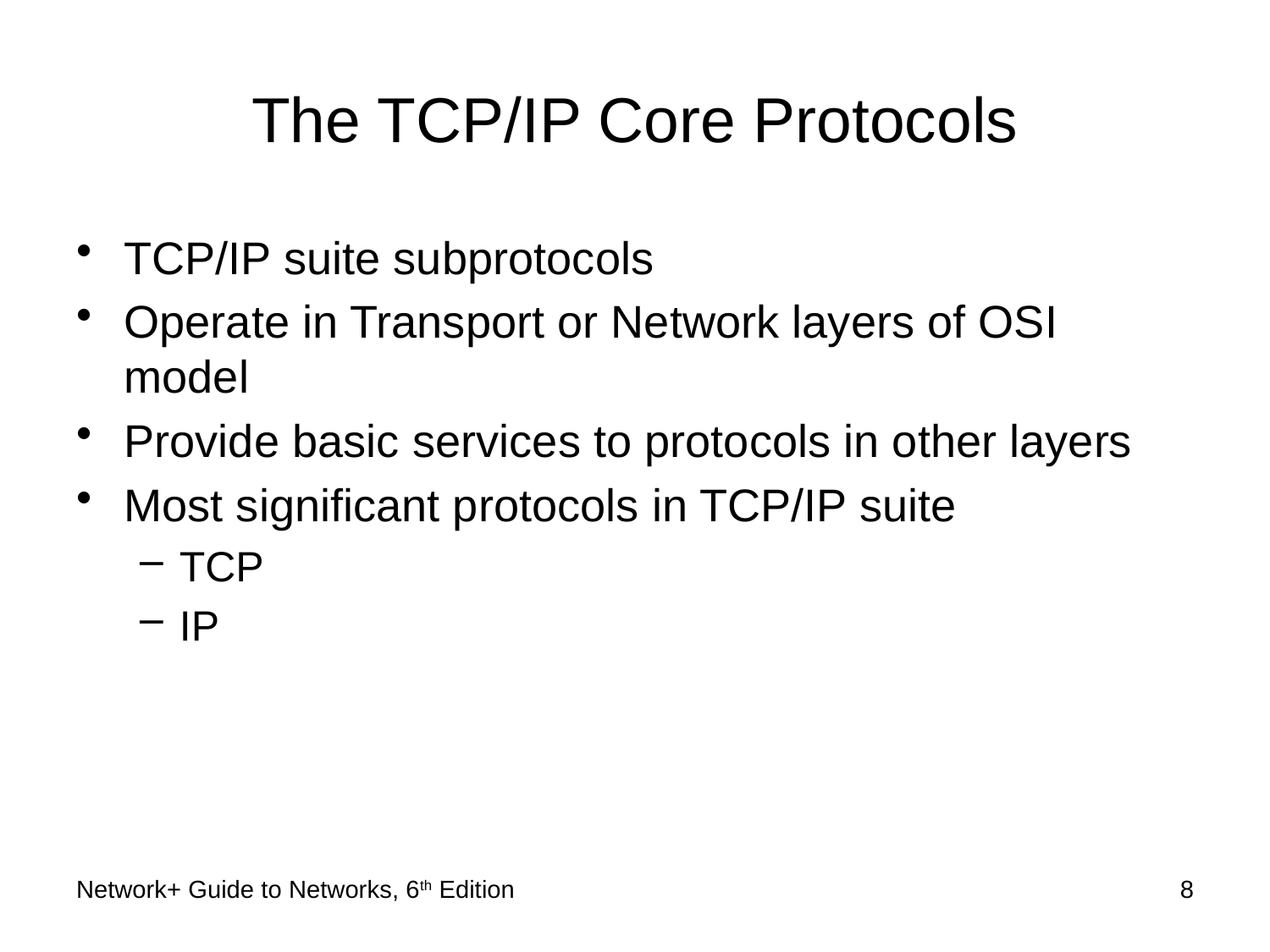

# The TCP/IP Core Protocols
TCP/IP suite subprotocols
Operate in Transport or Network layers of OSI model
Provide basic services to protocols in other layers
Most significant protocols in TCP/IP suite
TCP
IP
Network+ Guide to Networks, 6th Edition
8